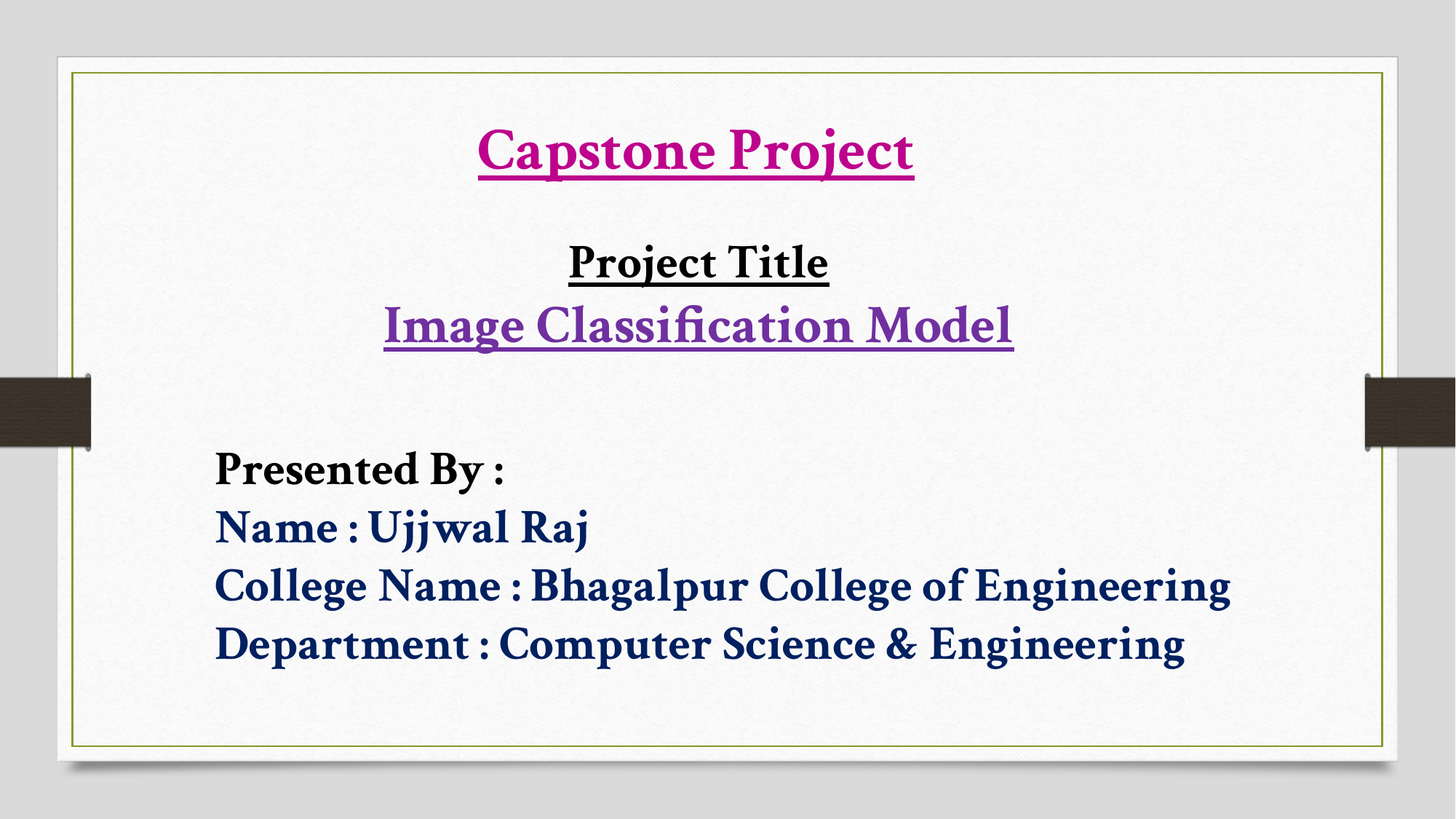

Capstone Project

Project Title
Image Classification Model
Presented By :
Name : Ujjwal Raj
College Name : Bhagalpur College of Engineering
Department : Computer Science & Engineering